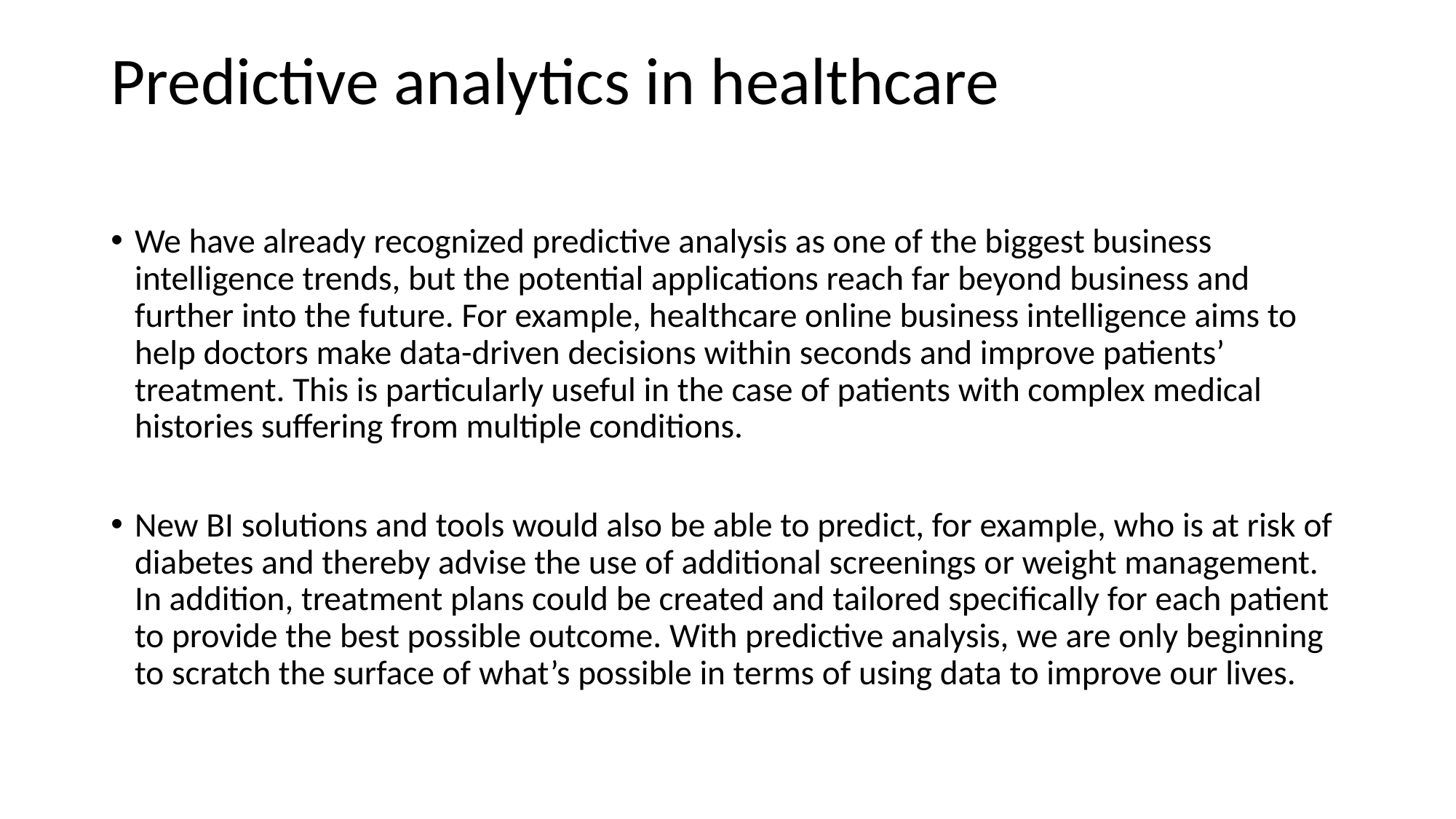

# Predictive analytics in healthcare
We have already recognized predictive analysis as one of the biggest business intelligence trends, but the potential applications reach far beyond business and further into the future. For example, healthcare online business intelligence aims to help doctors make data-driven decisions within seconds and improve patients’ treatment. This is particularly useful in the case of patients with complex medical histories suffering from multiple conditions.

New BI solutions and tools would also be able to predict, for example, who is at risk of diabetes and thereby advise the use of additional screenings or weight management. In addition, treatment plans could be created and tailored specifically for each patient to provide the best possible outcome. With predictive analysis, we are only beginning to scratch the surface of what’s possible in terms of using data to improve our lives.